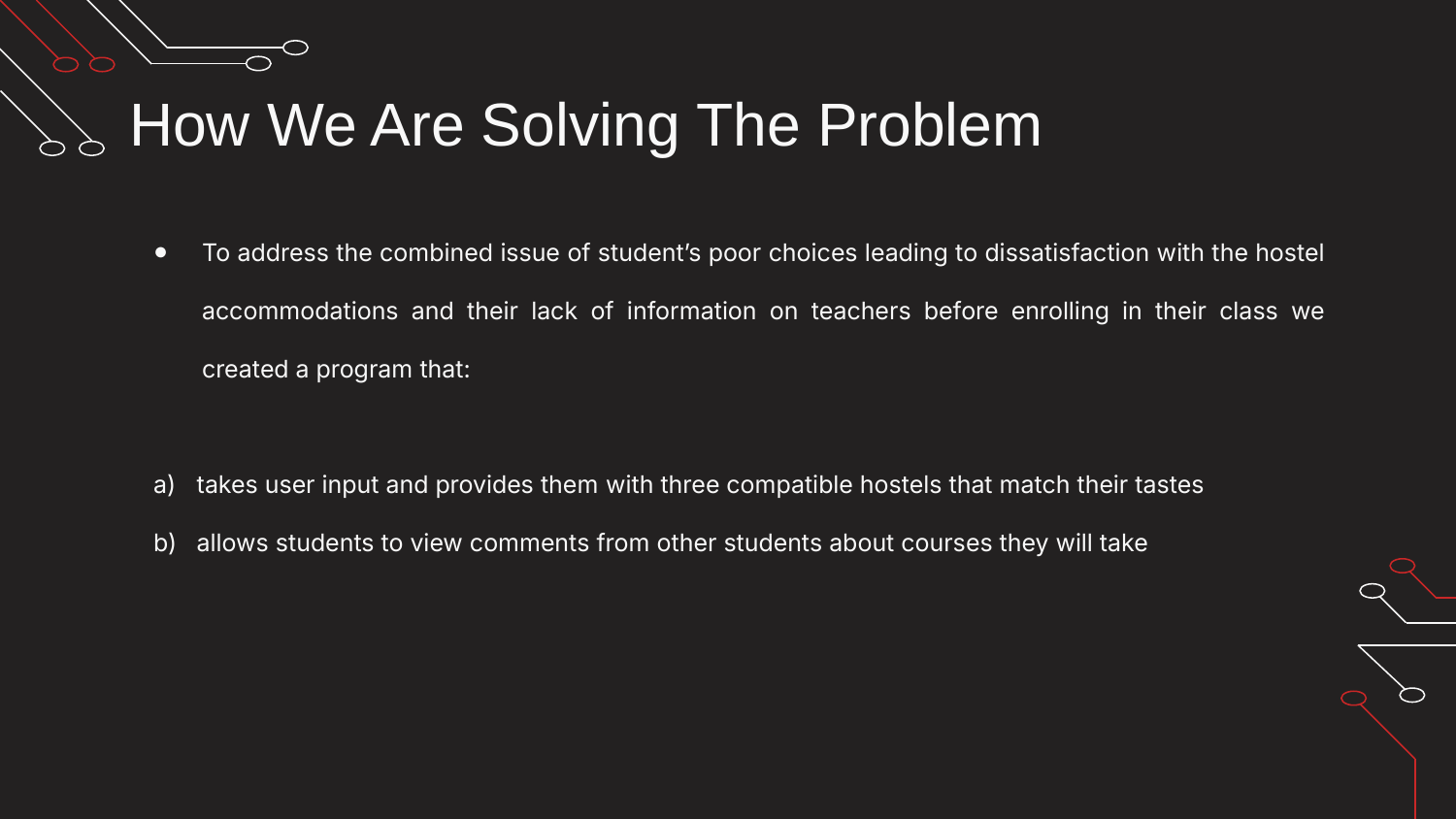

# How We Are Solving The Problem
To address the combined issue of student’s poor choices leading to dissatisfaction with the hostel accommodations and their lack of information on teachers before enrolling in their class we created a program that:

 takes user input and provides them with three compatible hostels that match their tastes
 allows students to view comments from other students about courses they will take